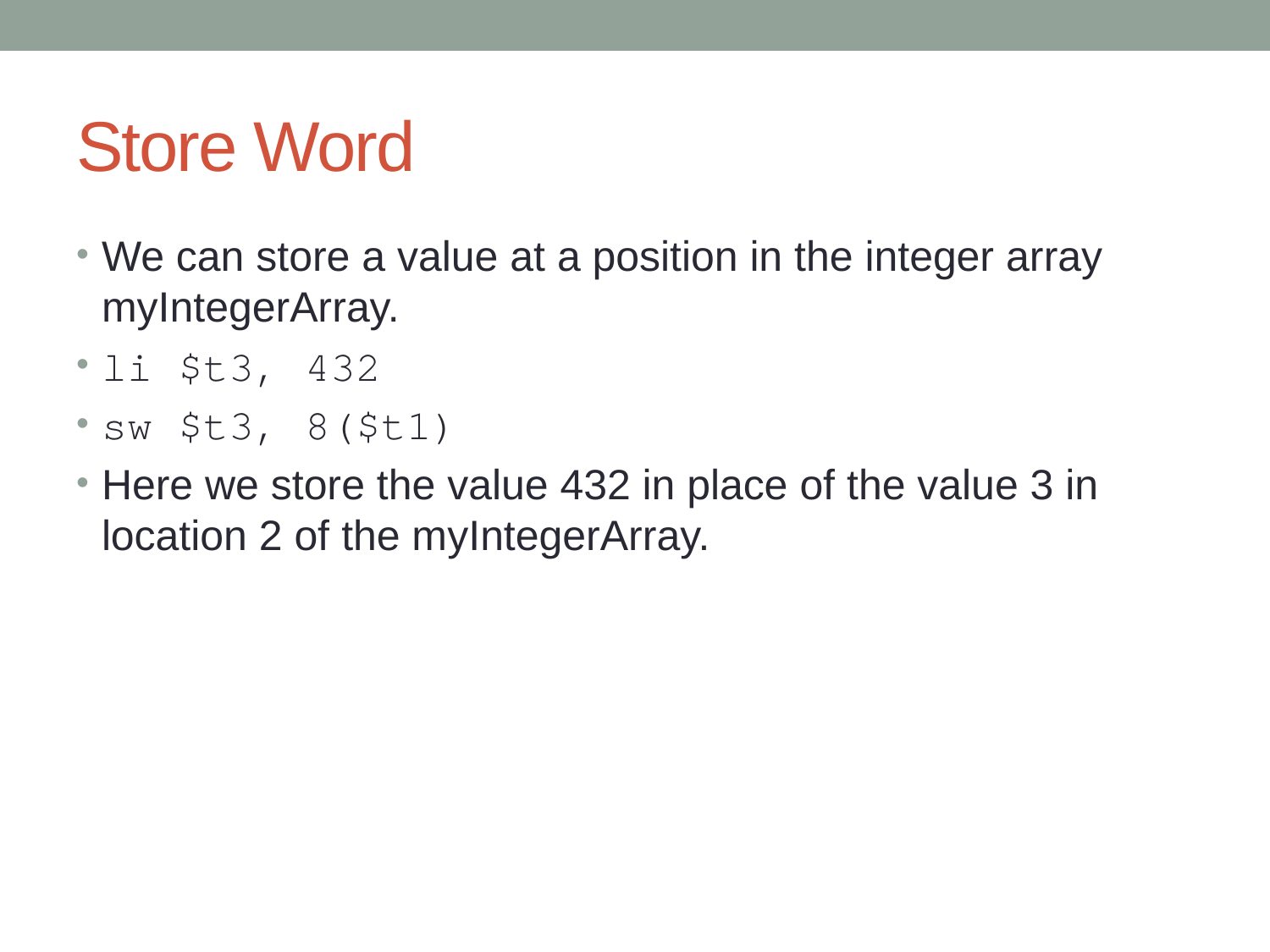

# Store Word
We can store a value at a position in the integer array myIntegerArray.
li $t3, 432
sw $t3, 8($t1)
Here we store the value 432 in place of the value 3 in location 2 of the myIntegerArray.